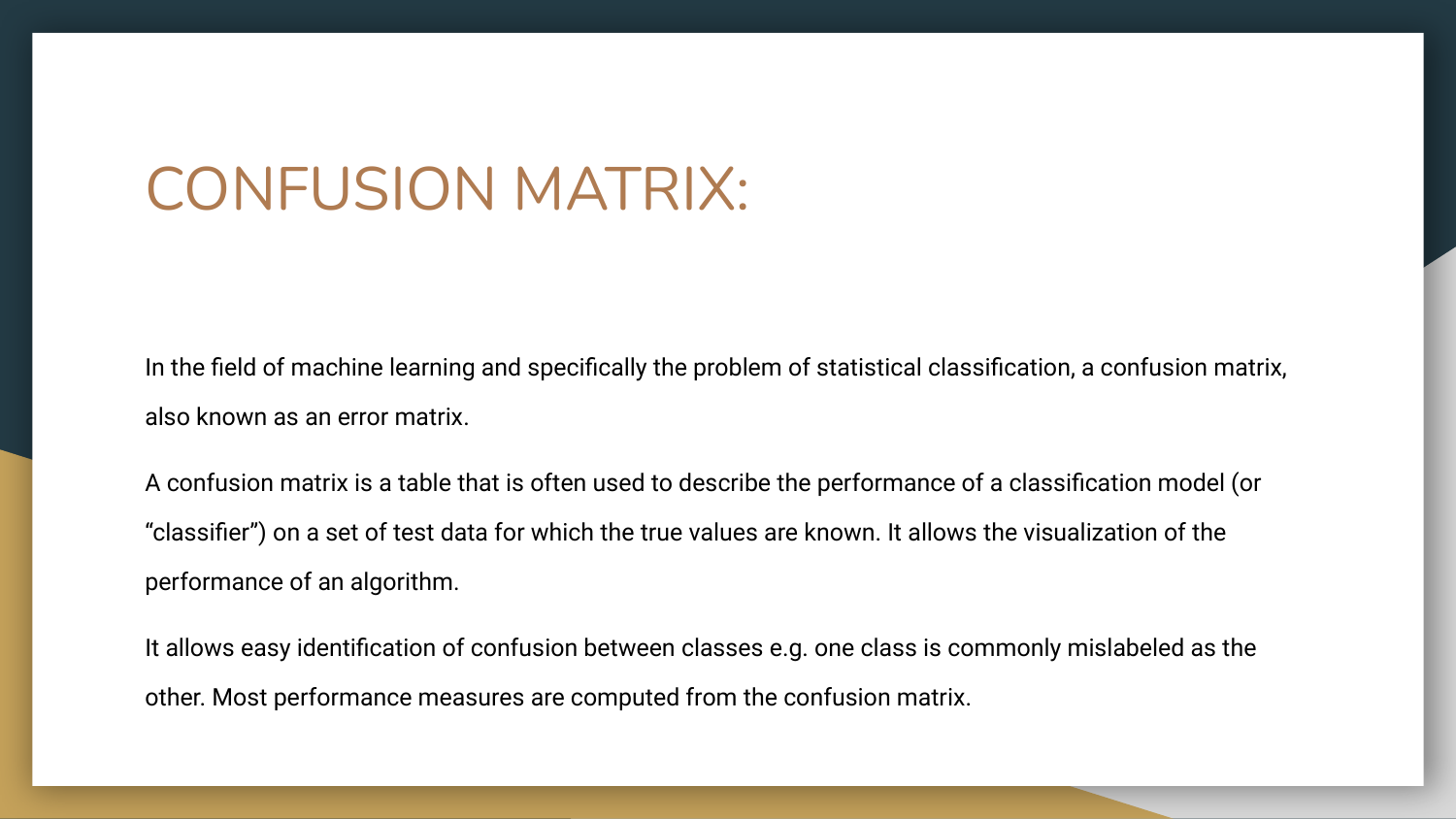

# CONFUSION MATRIX:
In the field of machine learning and specifically the problem of statistical classification, a confusion matrix, also known as an error matrix.
A confusion matrix is a table that is often used to describe the performance of a classification model (or “classifier”) on a set of test data for which the true values are known. It allows the visualization of the performance of an algorithm.
It allows easy identification of confusion between classes e.g. one class is commonly mislabeled as the other. Most performance measures are computed from the confusion matrix.